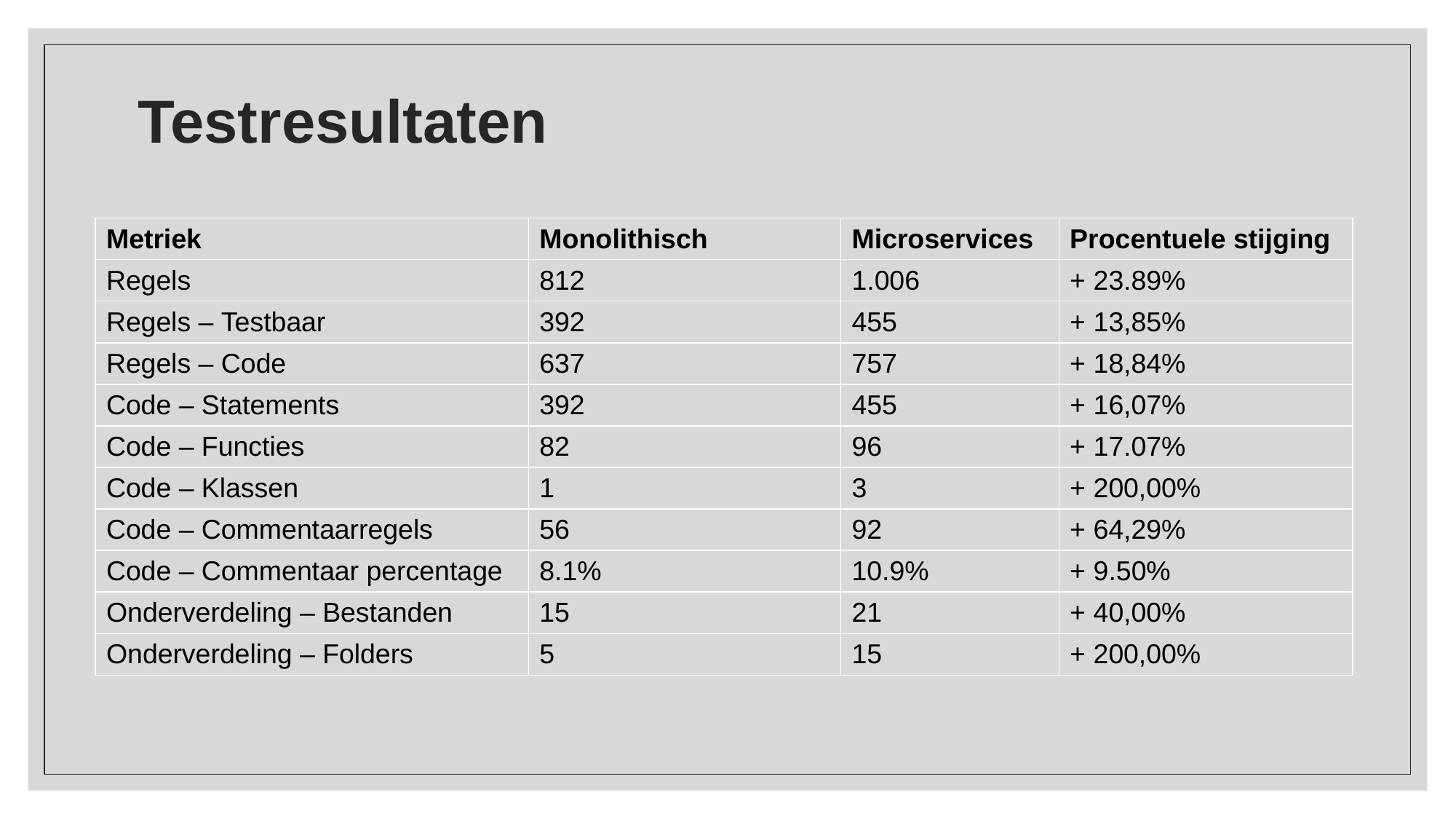

# Testresultaten
| Metriek | Monolithisch | Microservices | Procentuele stijging |
| --- | --- | --- | --- |
| Regels | 812 | 1.006 | + 23.89% |
| Regels – Testbaar | 392 | 455 | + 13,85% |
| Regels – Code | 637 | 757 | + 18,84% |
| Code – Statements | 392 | 455 | + 16,07% |
| Code – Functies | 82 | 96 | + 17.07% |
| Code – Klassen | 1 | 3 | + 200,00% |
| Code – Commentaarregels | 56 | 92 | + 64,29% |
| Code – Commentaar percentage | 8.1% | 10.9% | + 9.50% |
| Onderverdeling – Bestanden | 15 | 21 | + 40,00% |
| Onderverdeling – Folders | 5 | 15 | + 200,00% |